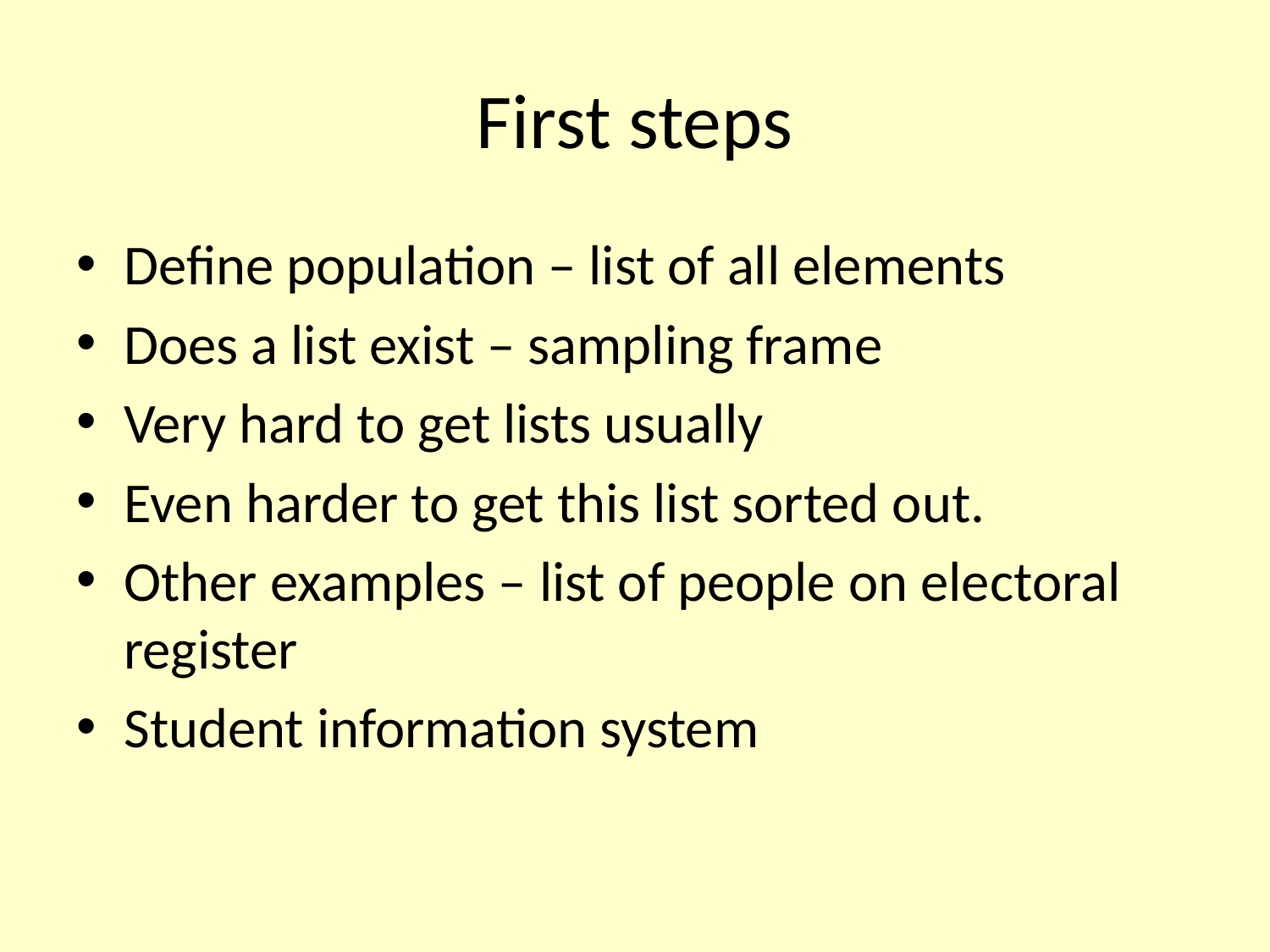

# First steps
Define population – list of all elements
Does a list exist – sampling frame
Very hard to get lists usually
Even harder to get this list sorted out.
Other examples – list of people on electoral register
Student information system